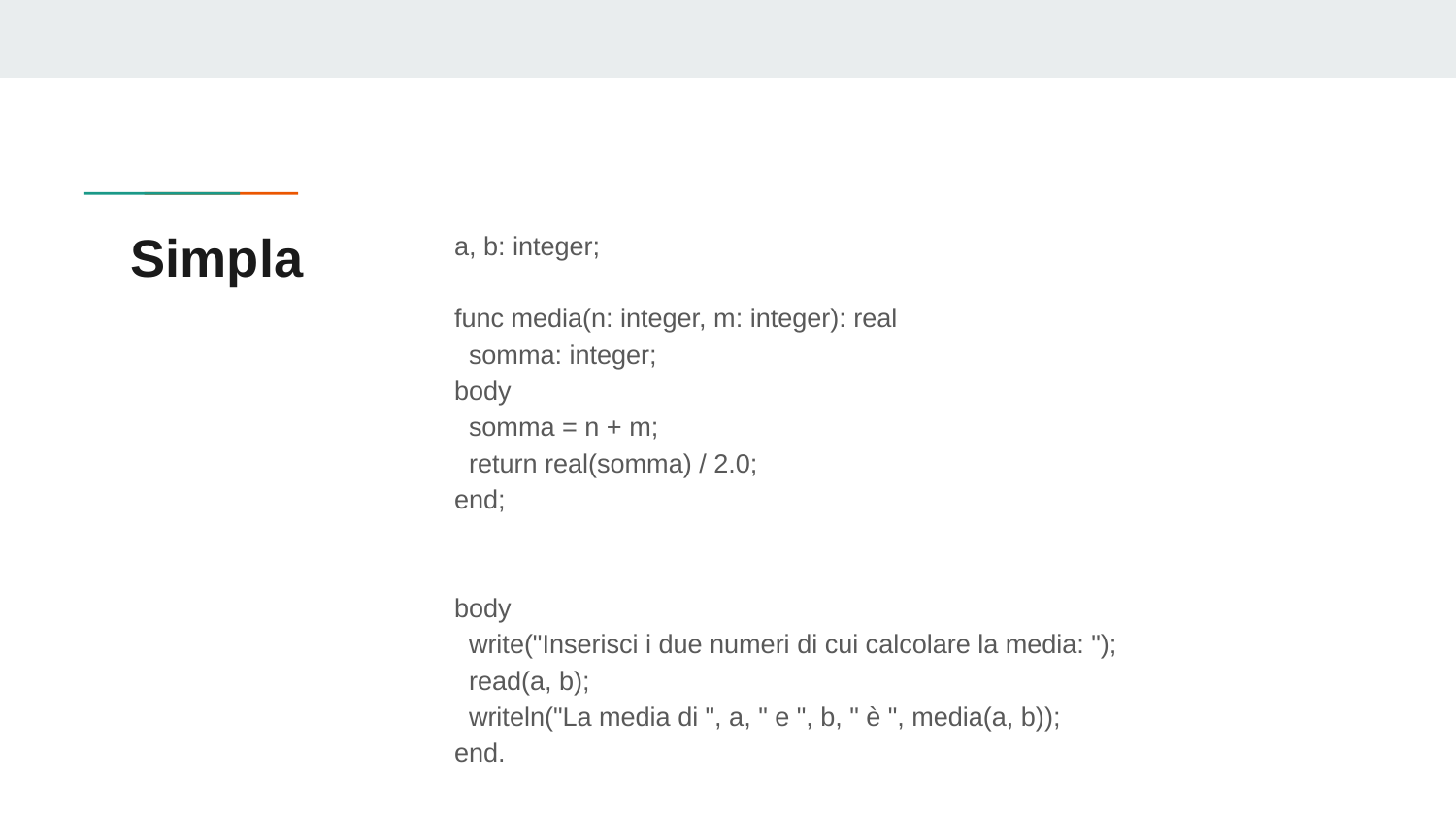

# Simpla
a, b: integer;

func media(n: integer, m: integer): real
  somma: integer;
body
  somma = n + m;
  return real(somma) / 2.0;
end;

body
  write("Inserisci i due numeri di cui calcolare la media: ");
  read(a, b);
  writeln("La media di ", a, " e ", b, " è ", media(a, b));
end.